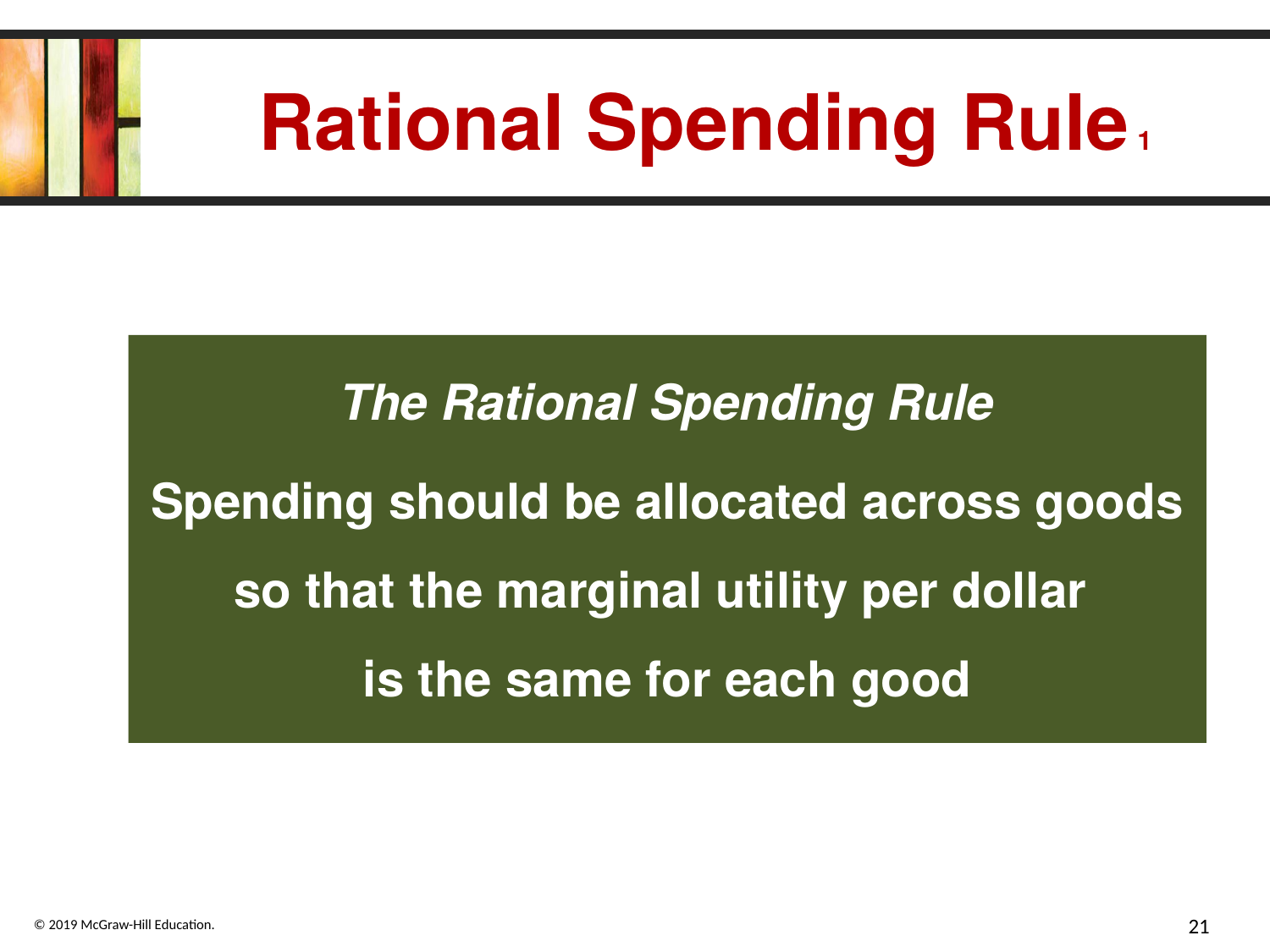

# Rational Spending Rule 1
The Rational Spending Rule
Spending should be allocated across goods so that the marginal utility per dollar
is the same for each good